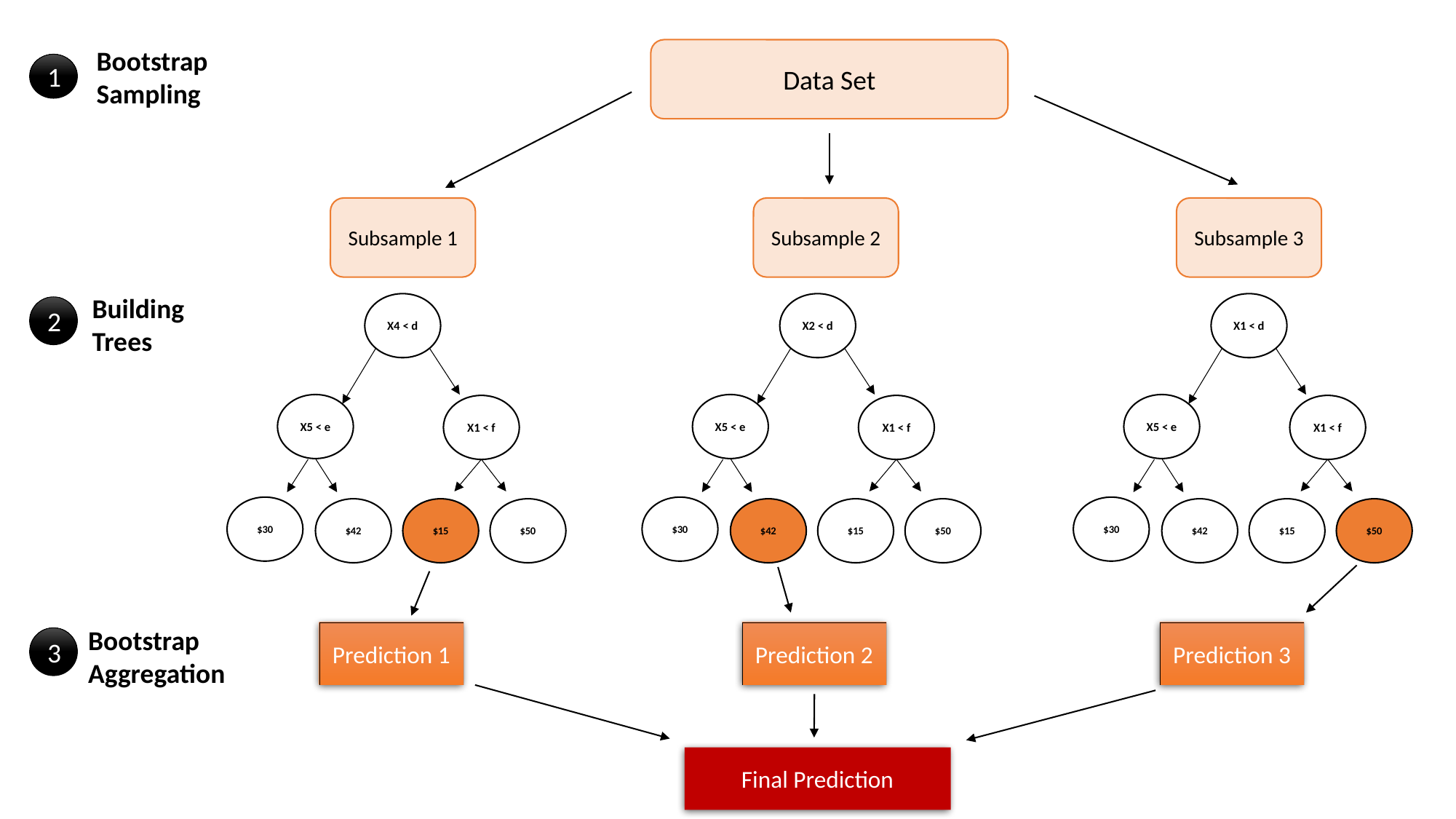

Bootstrap
Sampling
Data Set
1
Subsample 1
Subsample 2
Subsample 3
Building
Trees
X4 < d
X5 < e
X1 < f
$30
$42
$15
$50
X2 < d
X5 < e
X1 < f
$30
$42
$15
$50
X1 < d
X5 < e
X1 < f
$30
$42
$15
$50
2
Bootstrap
Aggregation
Prediction 1
Prediction 2
Prediction 3
3
Final Prediction